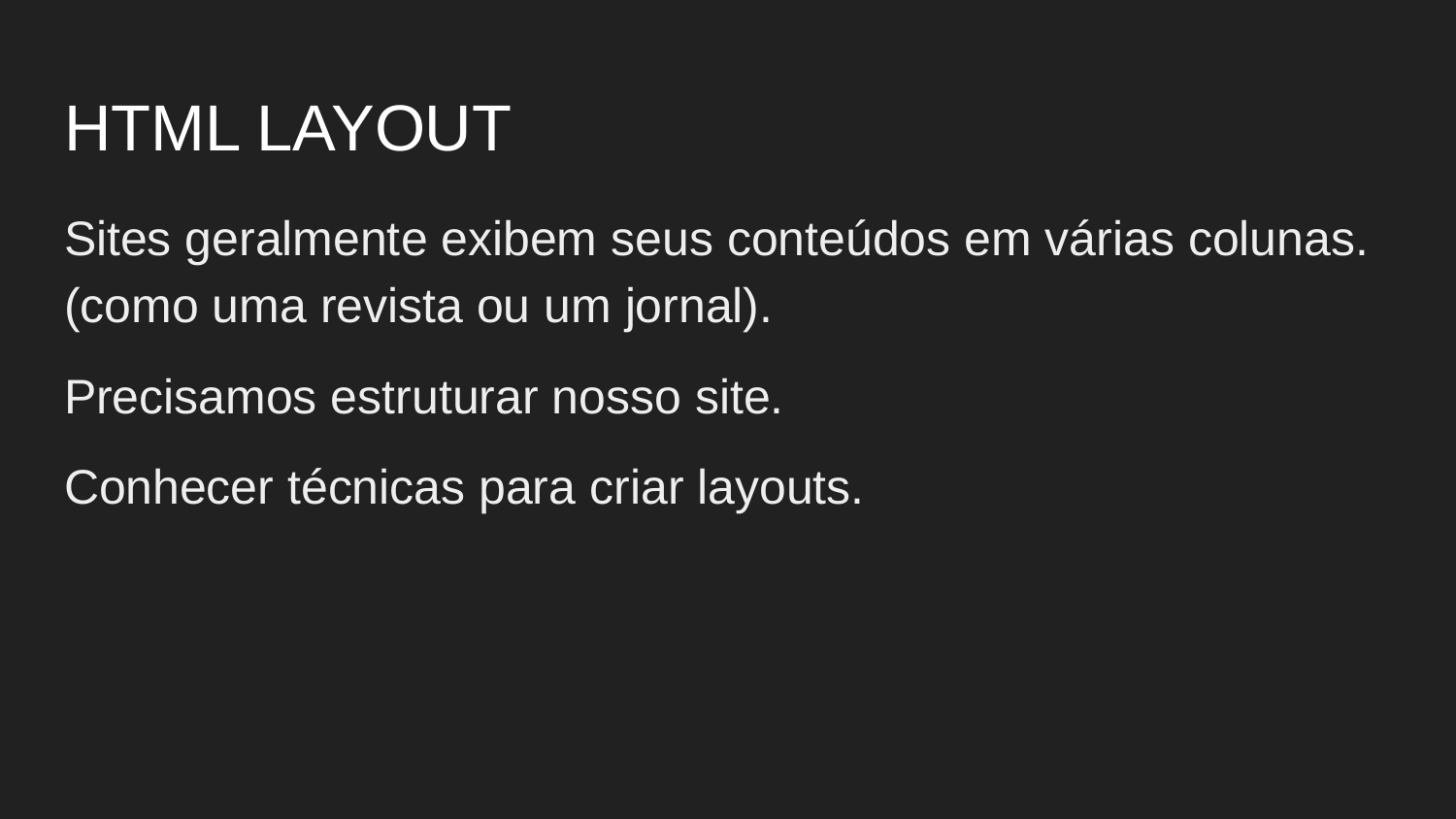

# HTML LAYOUT
Sites geralmente exibem seus conteúdos em várias colunas. (como uma revista ou um jornal).
Precisamos estruturar nosso site.
Conhecer técnicas para criar layouts.